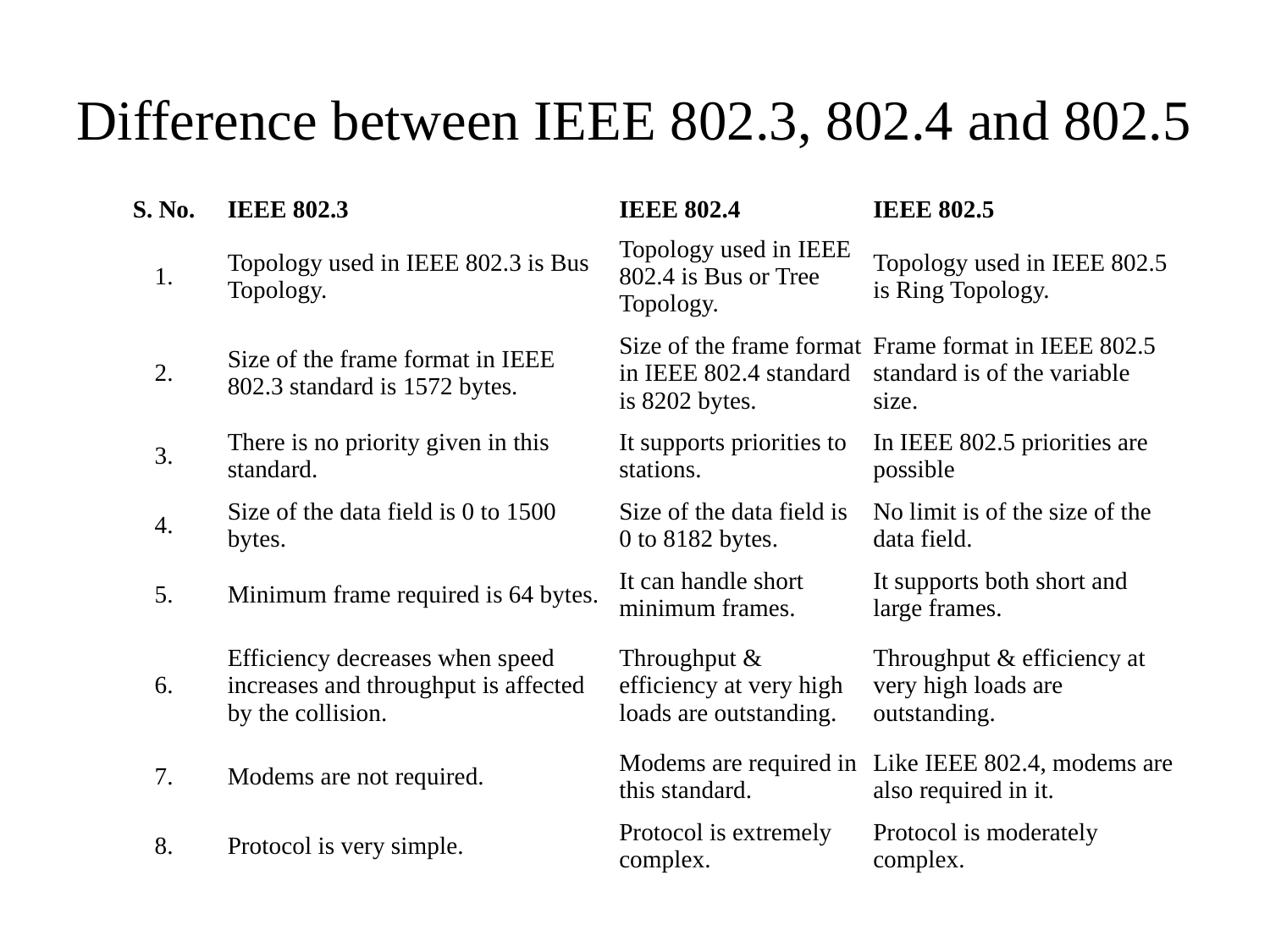

# Difference between IEEE 802.3, 802.4 and 802.5
| S. No. | IEEE 802.3 | IEEE 802.4 | IEEE 802.5 |
| --- | --- | --- | --- |
| 1. | Topology used in IEEE 802.3 is Bus Topology. | Topology used in IEEE 802.4 is Bus or Tree Topology. | Topology used in IEEE 802.5 is Ring Topology. |
| 2. | Size of the frame format in IEEE 802.3 standard is 1572 bytes. | Size of the frame format in IEEE 802.4 standard is 8202 bytes. | Frame format in IEEE 802.5 standard is of the variable size. |
| 3. | There is no priority given in this standard. | It supports priorities to stations. | In IEEE 802.5 priorities are possible |
| 4. | Size of the data field is 0 to 1500 bytes. | Size of the data field is 0 to 8182 bytes. | No limit is of the size of the data field. |
| 5. | Minimum frame required is 64 bytes. | It can handle short minimum frames. | It supports both short and large frames. |
| 6. | Efficiency decreases when speed increases and throughput is affected by the collision. | Throughput & efficiency at very high loads are outstanding. | Throughput & efficiency at very high loads are outstanding. |
| 7. | Modems are not required. | Modems are required in this standard. | Like IEEE 802.4, modems are also required in it. |
| 8. | Protocol is very simple. | Protocol is extremely complex. | Protocol is moderately complex. |